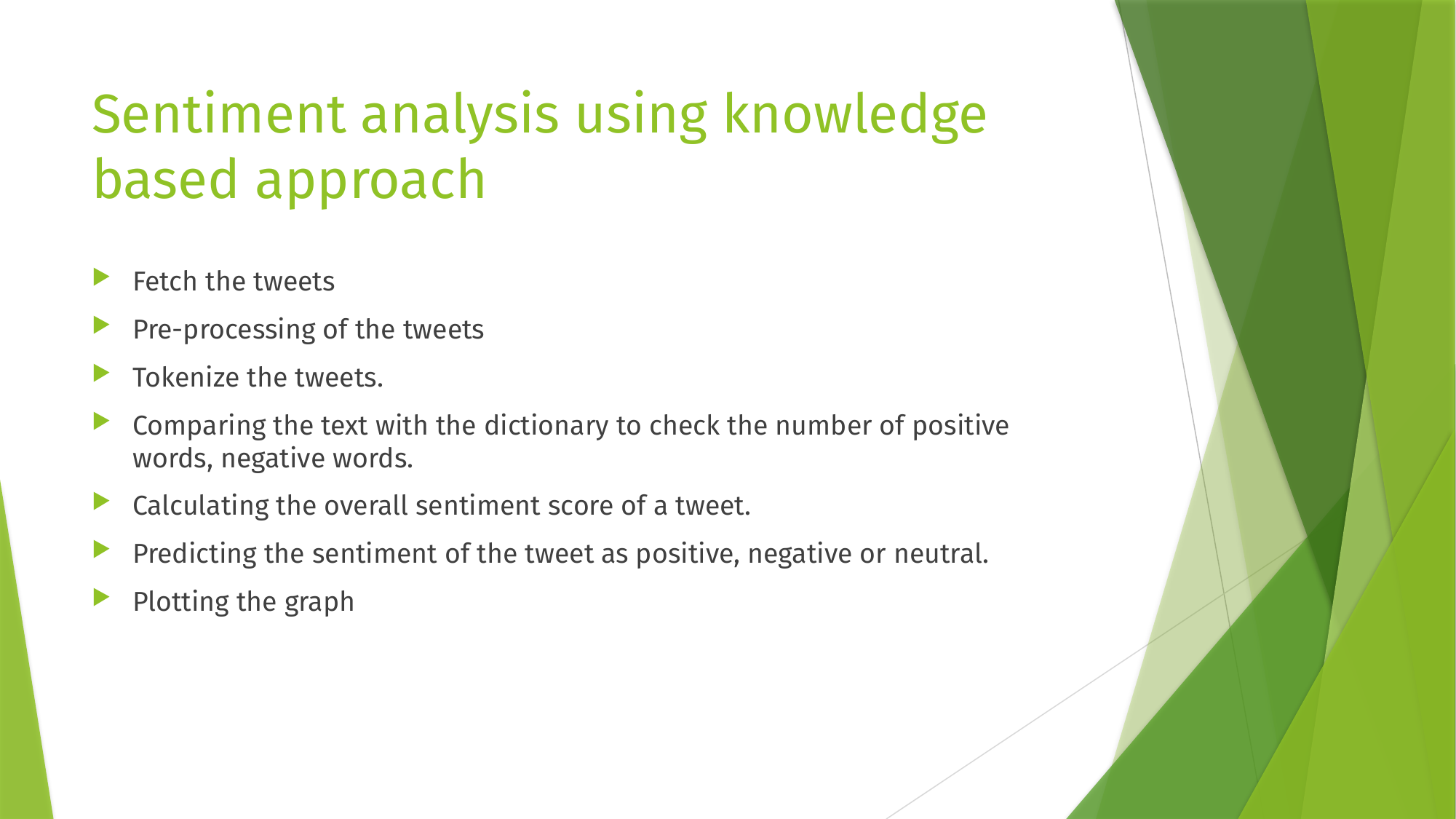

# Sentiment analysis using knowledge based approach
Fetch the tweets
Pre-processing of the tweets
Tokenize the tweets.
Comparing the text with the dictionary to check the number of positive words, negative words.
Calculating the overall sentiment score of a tweet.
Predicting the sentiment of the tweet as positive, negative or neutral.
Plotting the graph